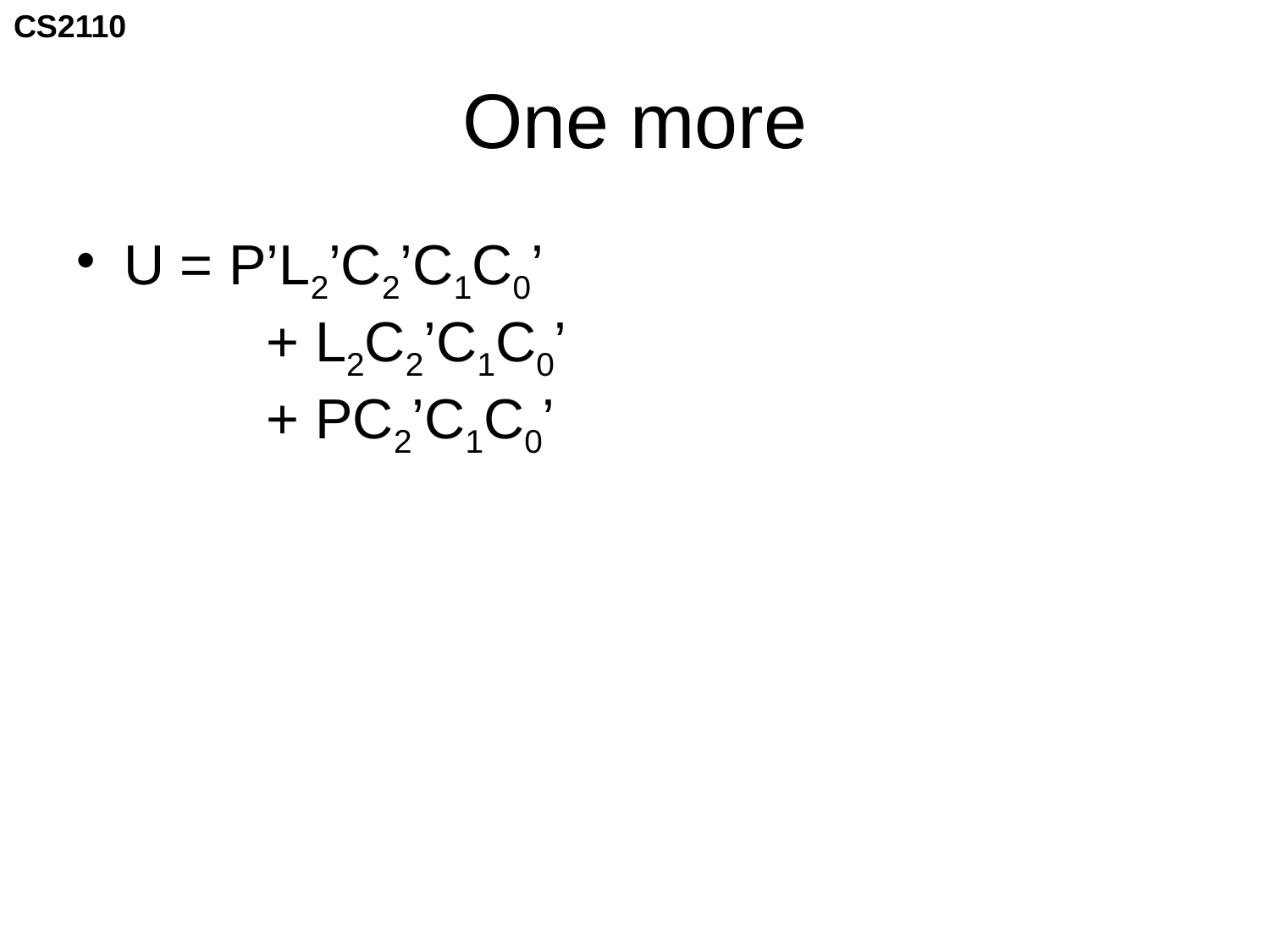

# One more
U = P’L2’C2’C1C0’
	 + L2C2’C1C0’
	 + PC2’C1C0’